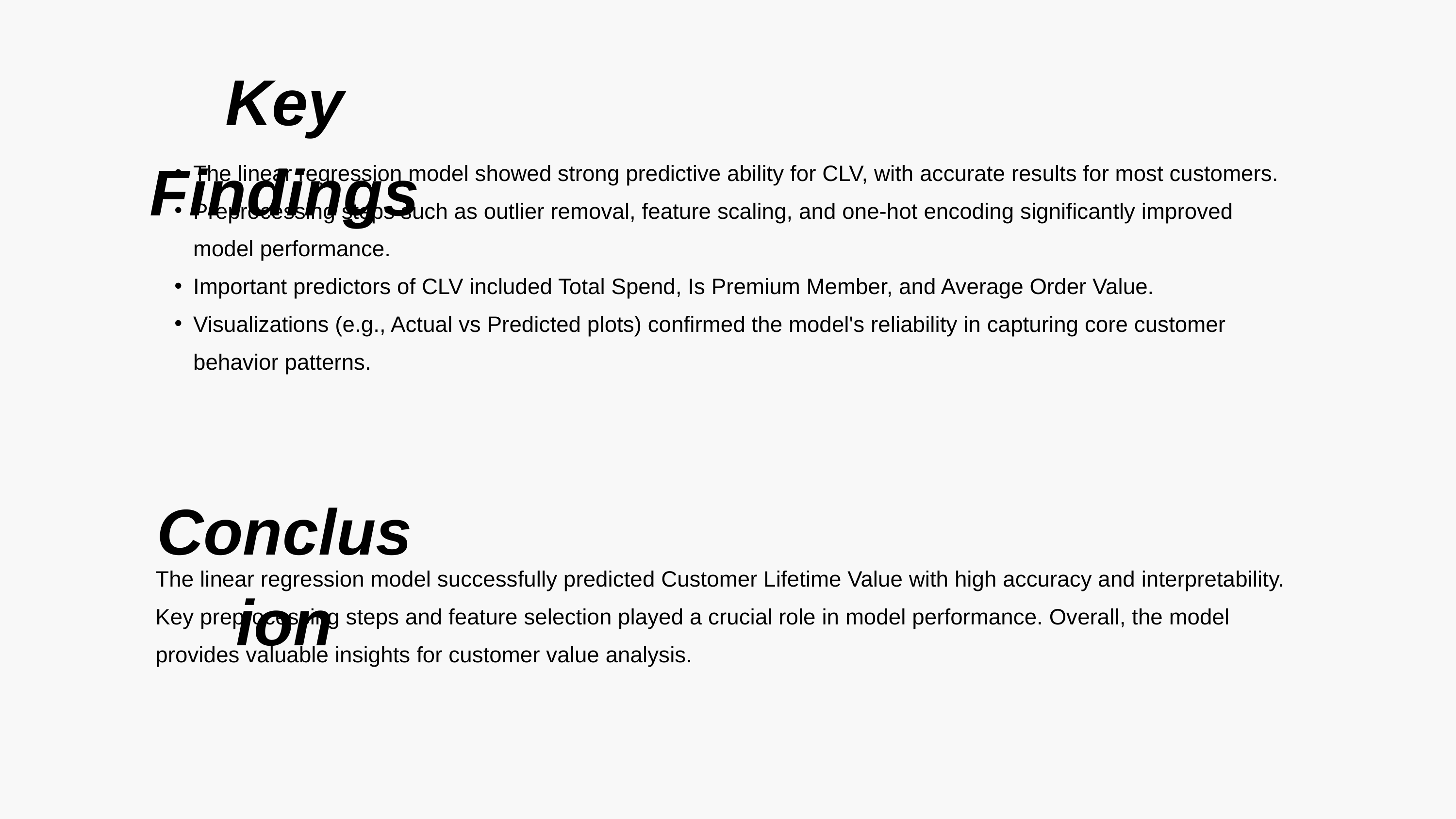

Key Findings

The linear regression model showed strong predictive ability for CLV, with accurate results for most customers.
Preprocessing steps such as outlier removal, feature scaling, and one-hot encoding significantly improved model performance.
Important predictors of CLV included Total Spend, Is Premium Member, and Average Order Value.
Visualizations (e.g., Actual vs Predicted plots) confirmed the model's reliability in capturing core customer behavior patterns.

Conclusion

The linear regression model successfully predicted Customer Lifetime Value with high accuracy and interpretability. Key preprocessing steps and feature selection played a crucial role in model performance. Overall, the model provides valuable insights for customer value analysis.